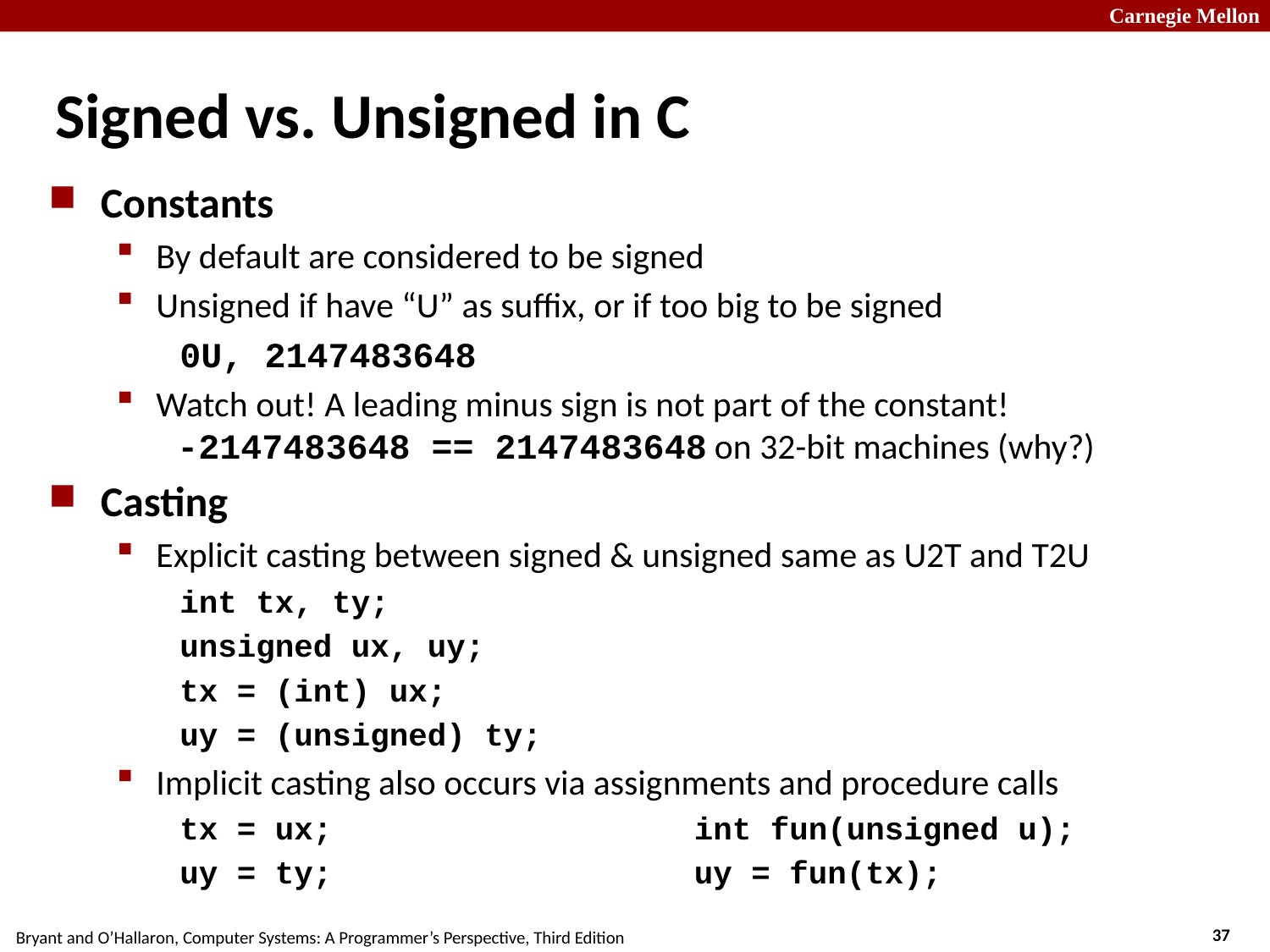

# Signed vs. Unsigned in C
Constants
By default are considered to be signed
Unsigned if have “U” as suffix, or if too big to be signed
0U, 2147483648
Watch out! A leading minus sign is not part of the constant!
 -2147483648 == 2147483648 on 32-bit machines (why?)
Casting
Explicit casting between signed & unsigned same as U2T and T2U
int tx, ty;
unsigned ux, uy;
tx = (int) ux;
uy = (unsigned) ty;
Implicit casting also occurs via assignments and procedure calls
tx = ux;                   int fun(unsigned u);
uy = ty;                   uy = fun(tx);